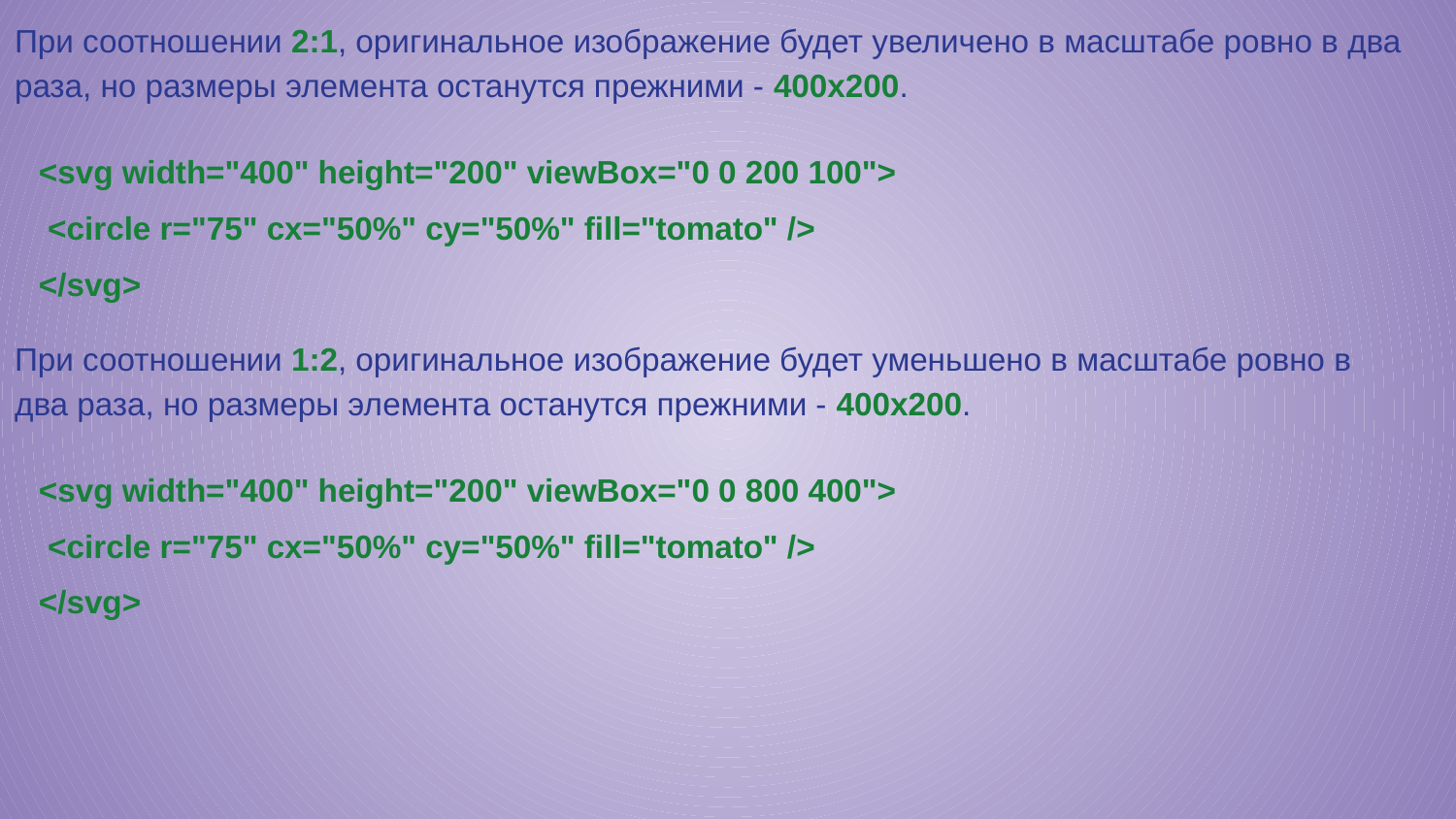

При соотношении 2:1, оригинальное изображение будет увеличено в масштабе ровно в два раза, но размеры элемента останутся прежними - 400x200.
<svg width="400" height="200" viewBox="0 0 200 100">
 <circle r="75" cx="50%" cy="50%" fill="tomato" />
</svg>
При соотношении 1:2, оригинальное изображение будет уменьшено в масштабе ровно в два раза, но размеры элемента останутся прежними - 400x200.
<svg width="400" height="200" viewBox="0 0 800 400">
 <circle r="75" cx="50%" cy="50%" fill="tomato" />
</svg>